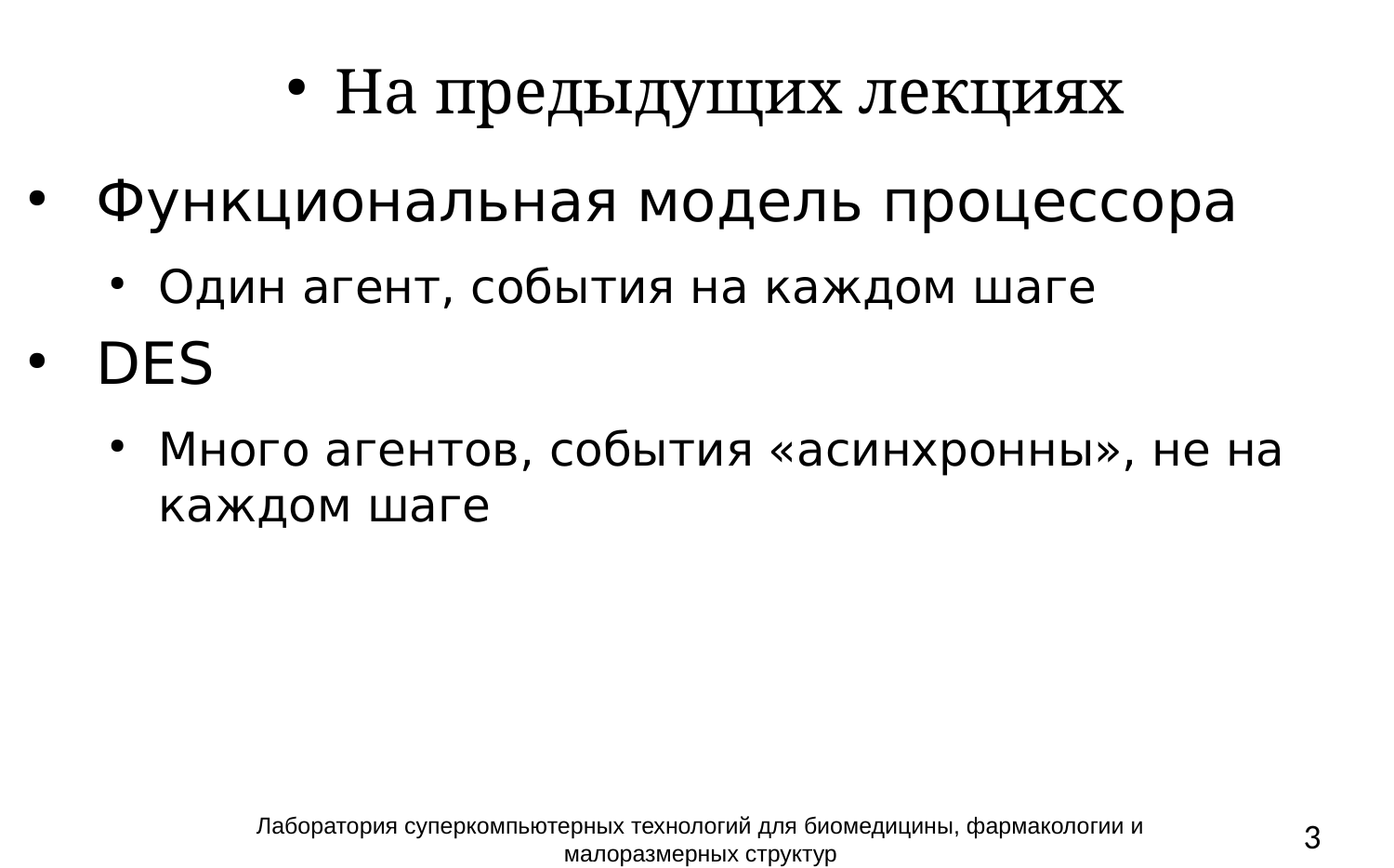

На предыдущих лекциях
Функциональная модель процессора
Один агент, события на каждом шаге
DES
Много агентов, события «асинхронны», не на каждом шаге
Лаборатория суперкомпьютерных технологий для биомедицины, фармакологии и малоразмерных структур
3